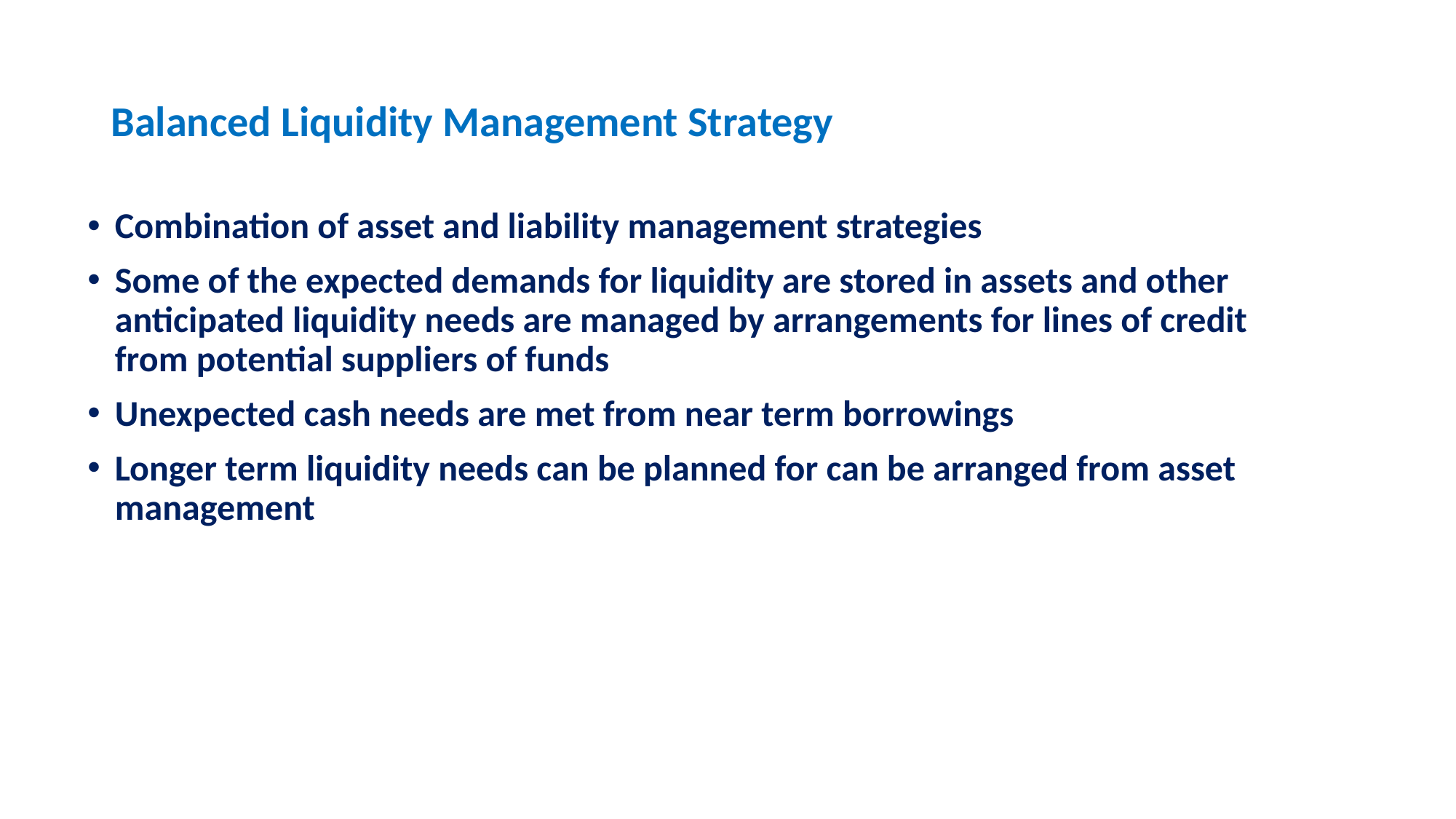

# Balanced Liquidity Management Strategy
Combination of asset and liability management strategies
Some of the expected demands for liquidity are stored in assets and other anticipated liquidity needs are managed by arrangements for lines of credit from potential suppliers of funds
Unexpected cash needs are met from near term borrowings
Longer term liquidity needs can be planned for can be arranged from asset management